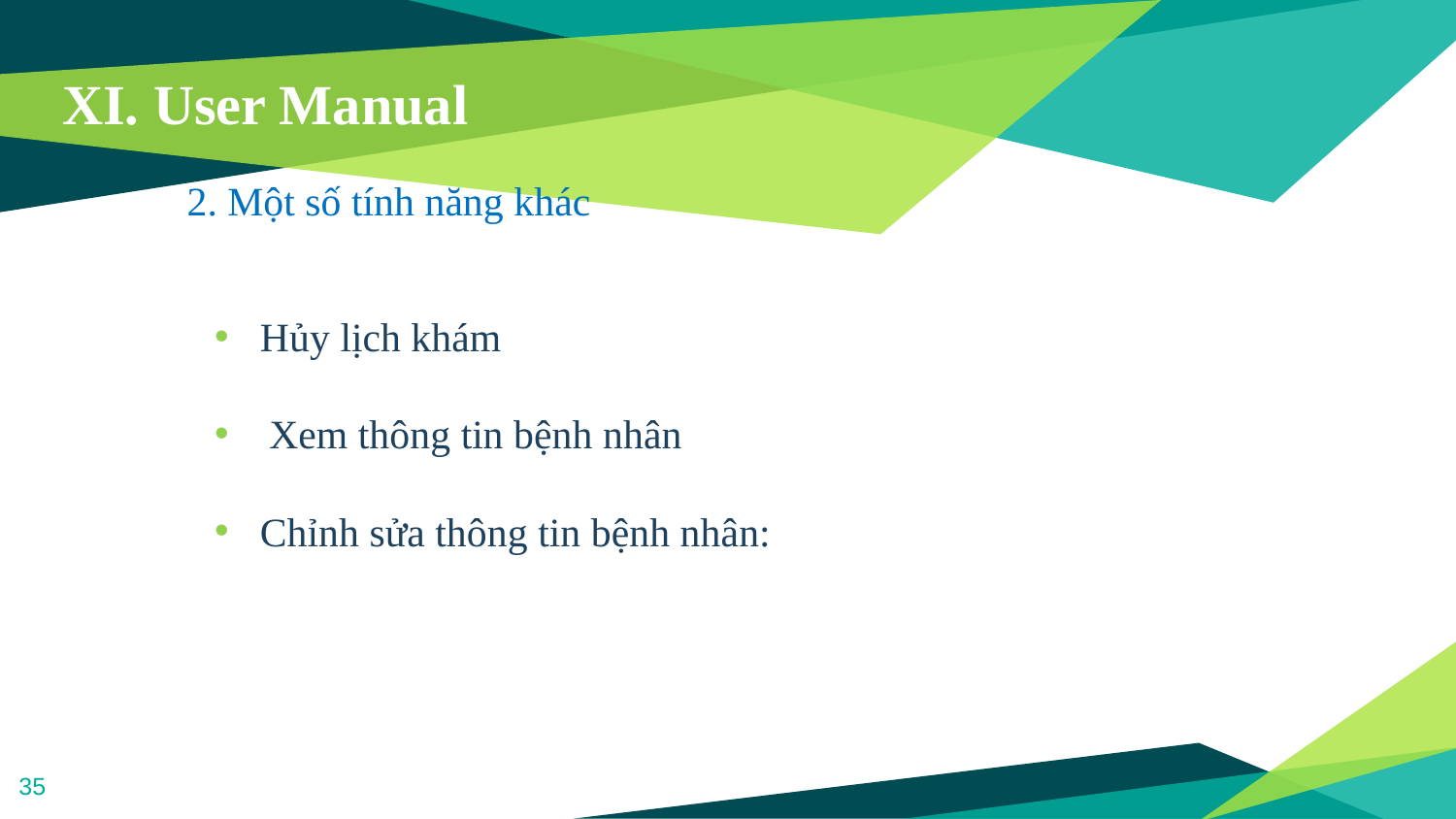

# XI. User Manual
2. Một số tính năng khác
Hủy lịch khám

Xem thông tin bệnh nhân

Chỉnh sửa thông tin bệnh nhân:

35